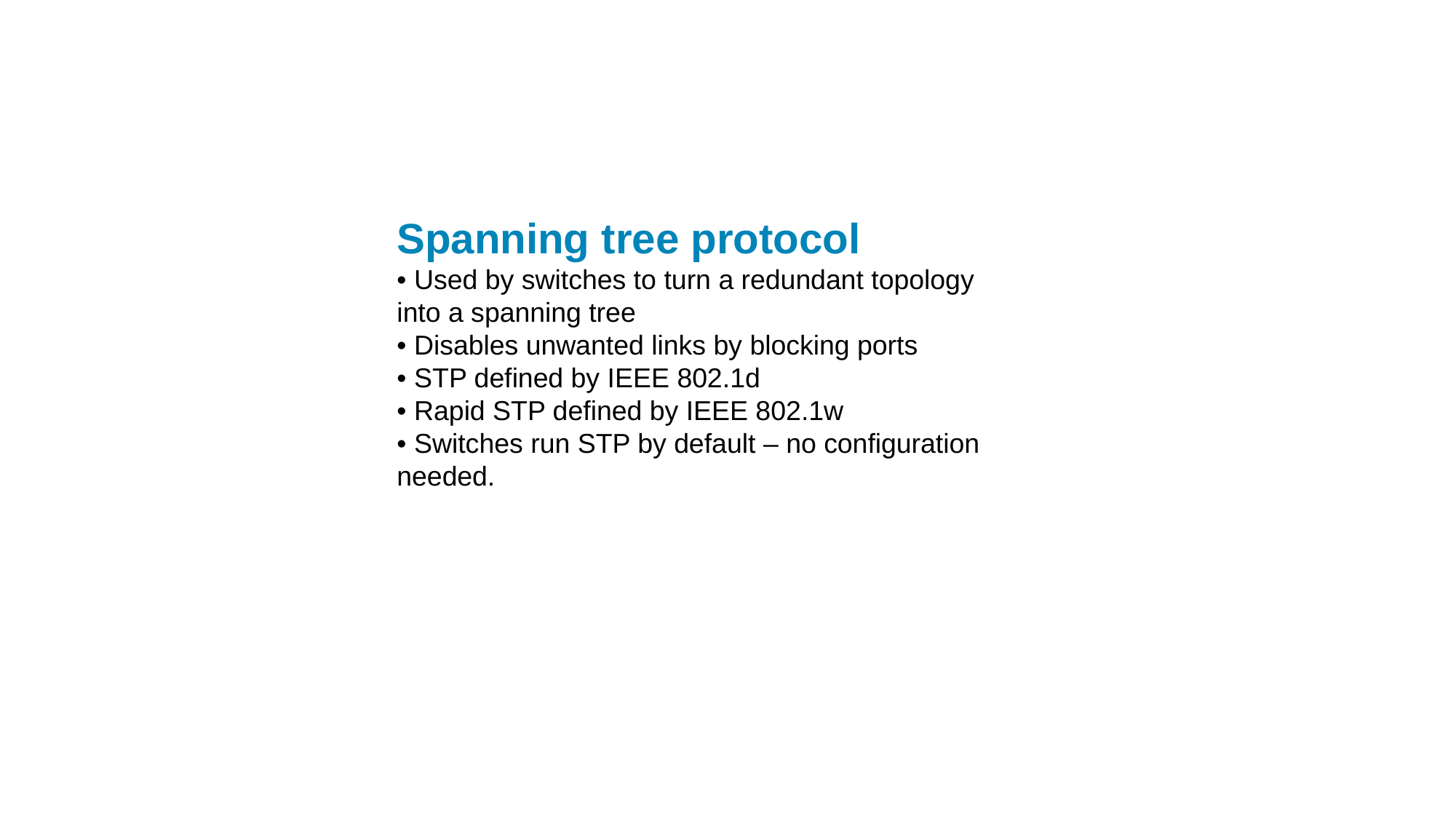

Spanning tree protocol
• Used by switches to turn a redundant topology
into a spanning tree
• Disables unwanted links by blocking ports
• STP defined by IEEE 802.1d
• Rapid STP defined by IEEE 802.1w
• Switches run STP by default – no configuration
needed.